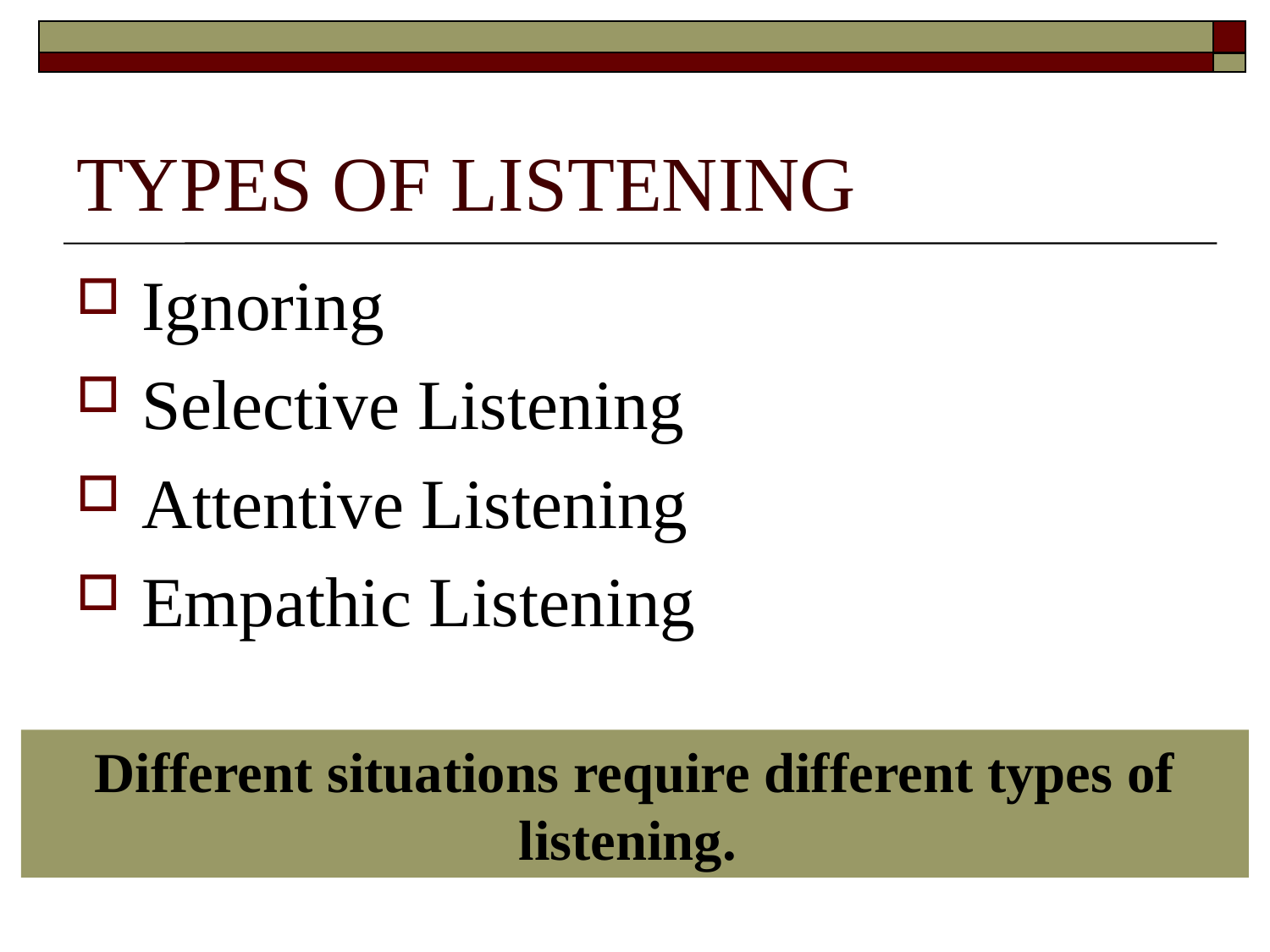

# TYPES OF LISTENING
Ignoring
Selective Listening
Attentive Listening
Empathic Listening
Different situations require different types of listening.